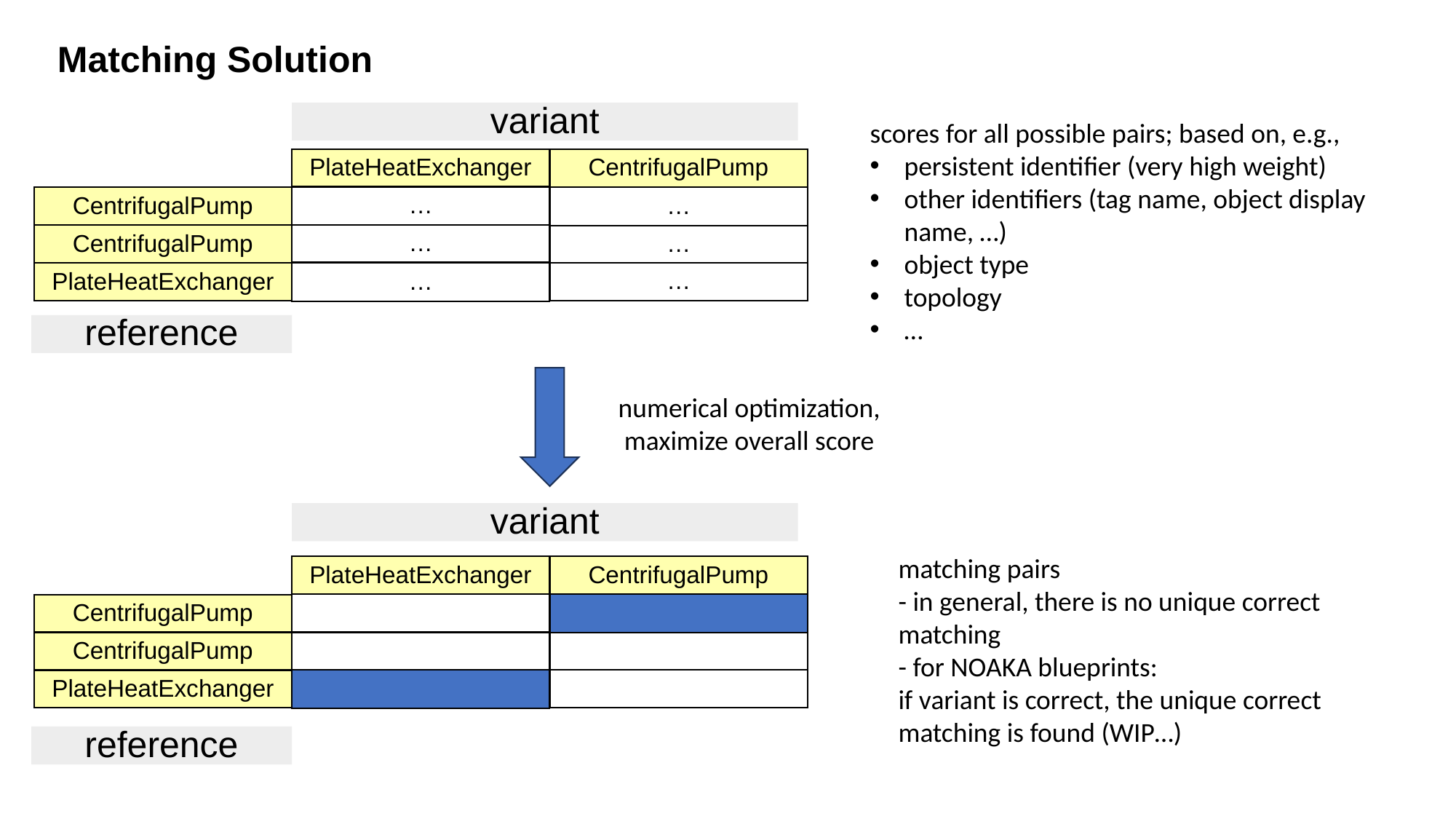

Matching Solution
variant
scores for all possible pairs; based on, e.g.,
persistent identifier (very high weight)
other identifiers (tag name, object display name, …)
object type
topology
…
PlateHeatExchanger
CentrifugalPump
…
…
CentrifugalPump
…
CentrifugalPump
…
for sub-tagged motors
…
…
PlateHeatExchanger
reference
Driver/Motor
0..1
numerical optimization,
maximize overall score

variant
matching pairs
- in general, there is no unique correct matching
- for NOAKA blueprints:
if variant is correct, the unique correct matching is found (WIP…)
PlateHeatExchanger
CentrifugalPump

CentrifugalPump

CentrifugalPump

PlateHeatExchanger
reference